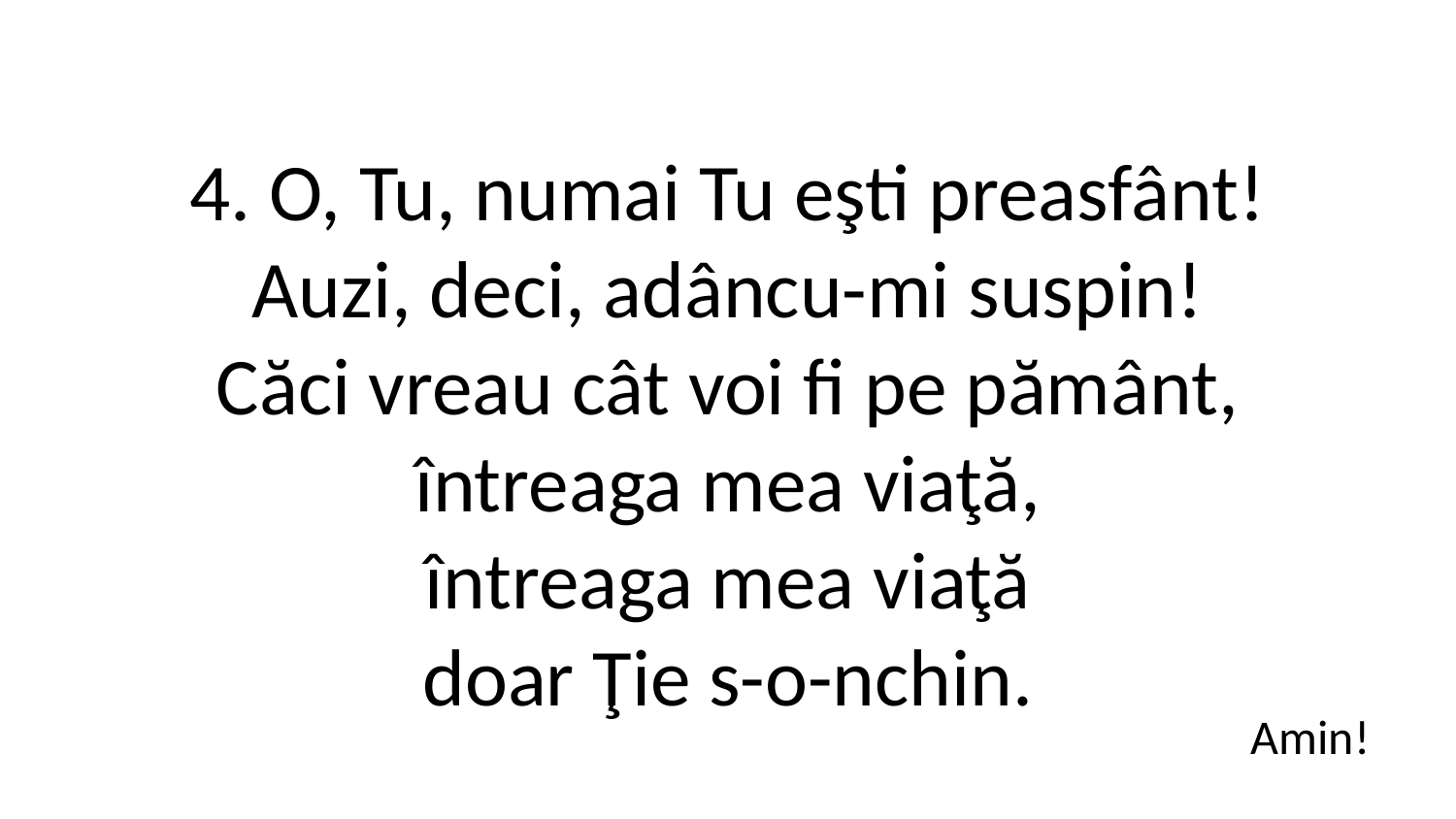

4. O, Tu, numai Tu eşti preasfânt!
Auzi, deci, adâncu-mi suspin!
Căci vreau cât voi fi pe pământ,
întreaga mea viaţă,
întreaga mea viaţă
doar Ţie s-o-nchin.

Amin!